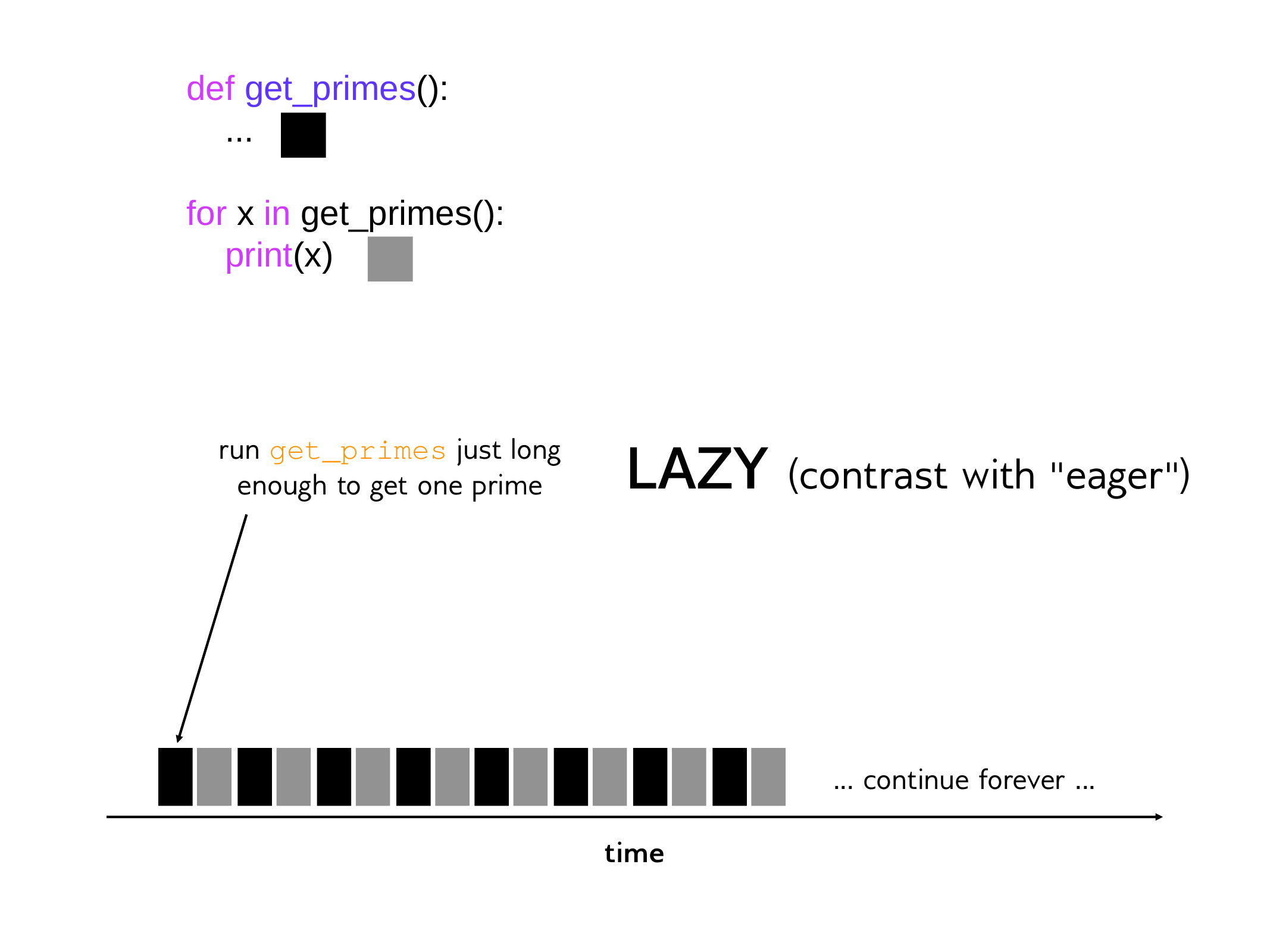

def get_primes():
    ...

for x in get_primes():
    print(x)

run get_primes just long
enough to get one prime
LAZY (contrast with "eager")

... continue forever ...

time